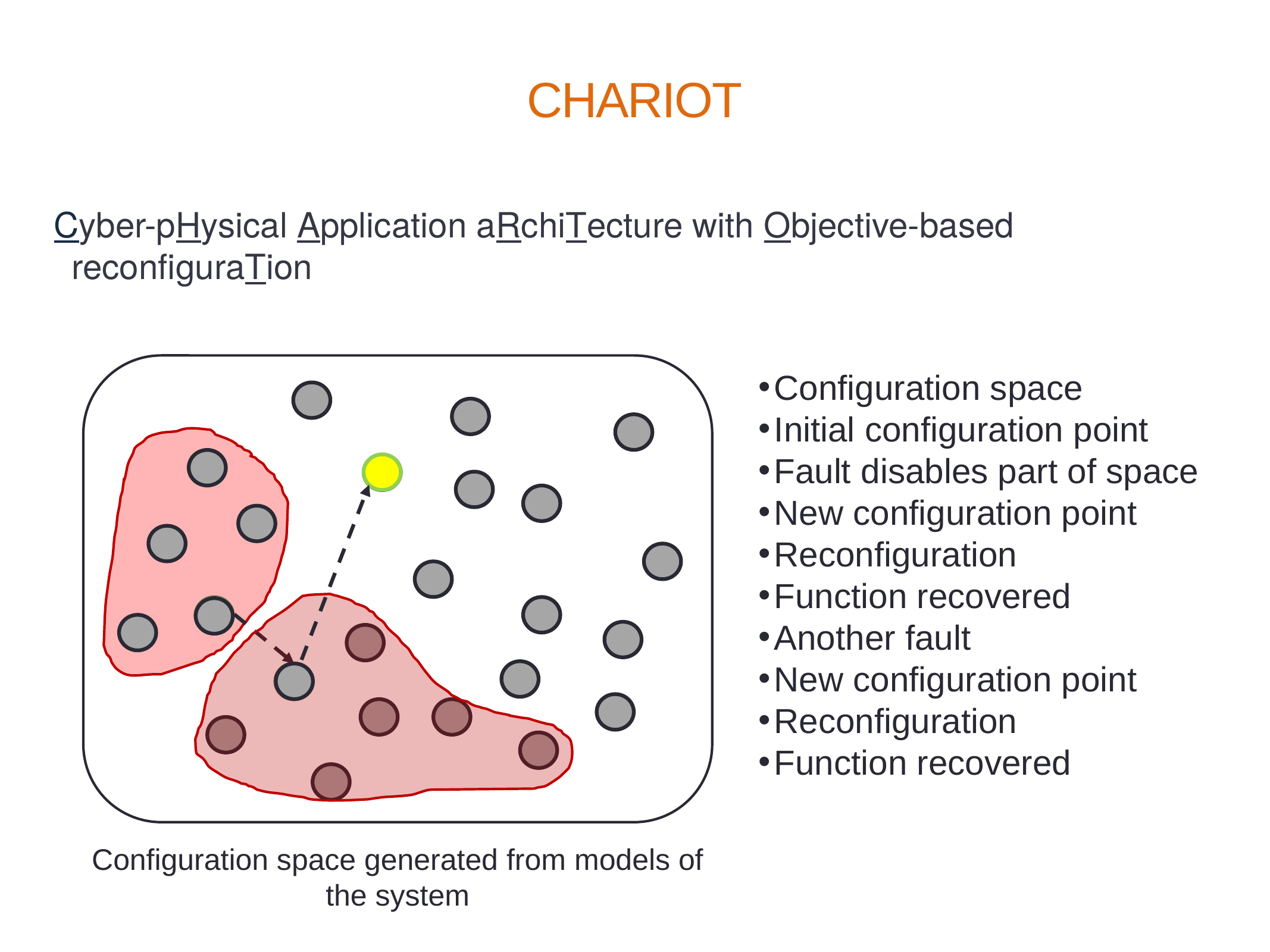

# CHARIOT
Cyber-pHysical Application aRchiTecture with Objective-based reconfiguraTion

Configuration space
Initial configuration point
Fault disables part of space
New configuration point
Reconfiguration
Function recovered
Another fault
New configuration point
Reconfiguration
Function recovered

Configuration space generated from models of the system